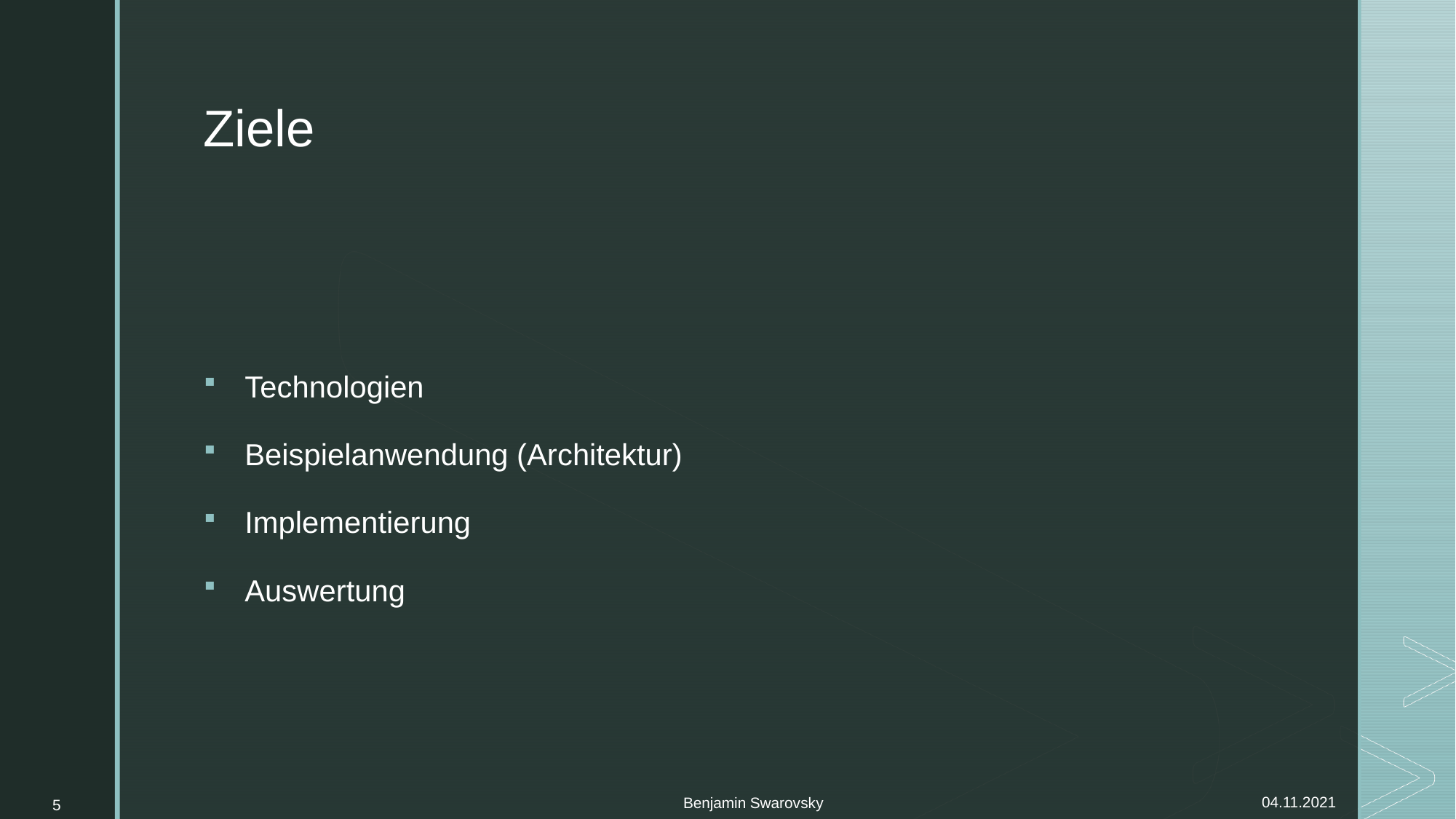

# Ziele
Technologien
Beispielanwendung (Architektur)
Implementierung
Auswertung
Benjamin Swarovsky
5
04.11.2021